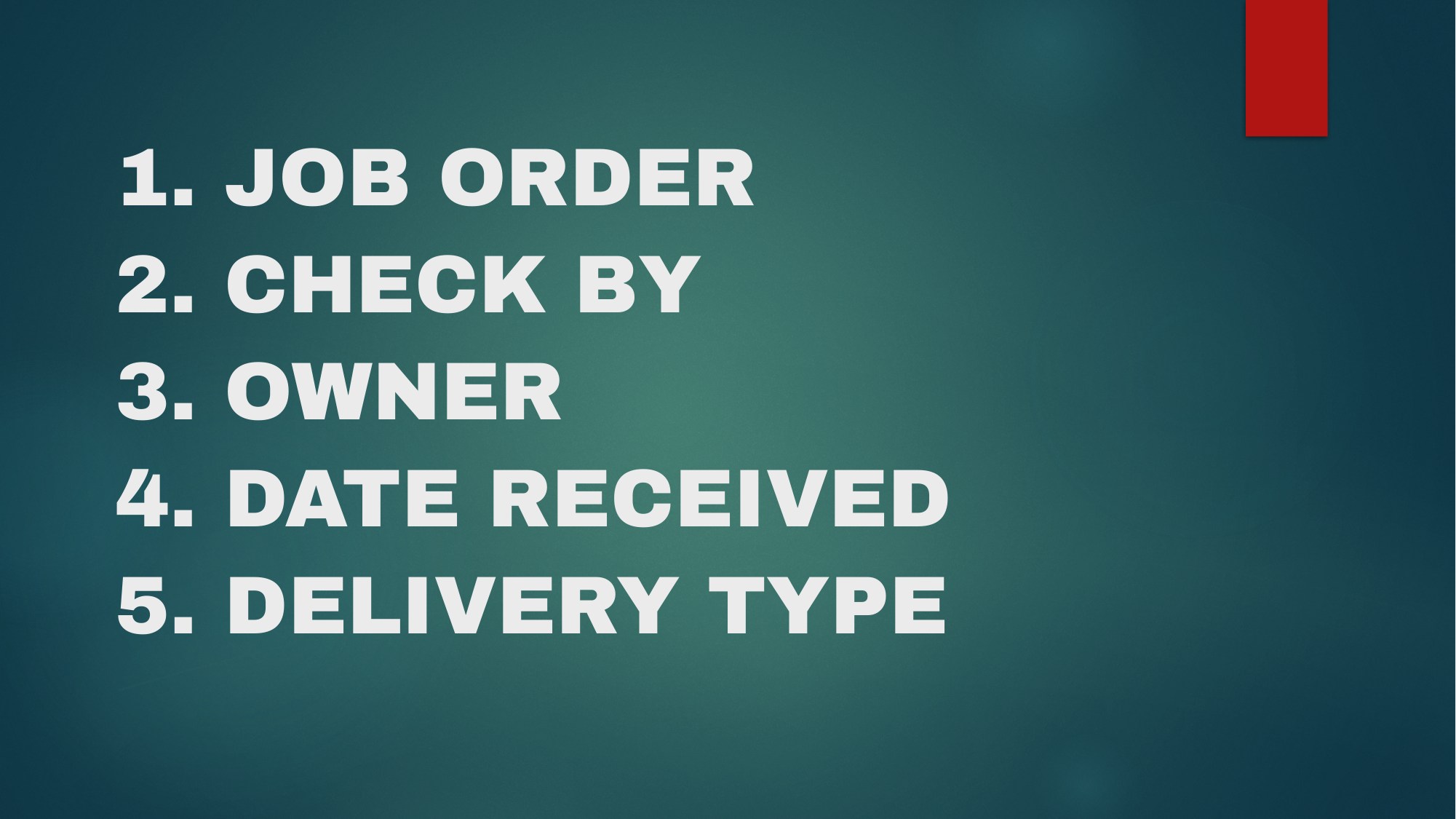

# 1. JOB ORDER
2. CHECK BY
3. OWNER
4. DATE RECEIVED
5. DELIVERY TYPE